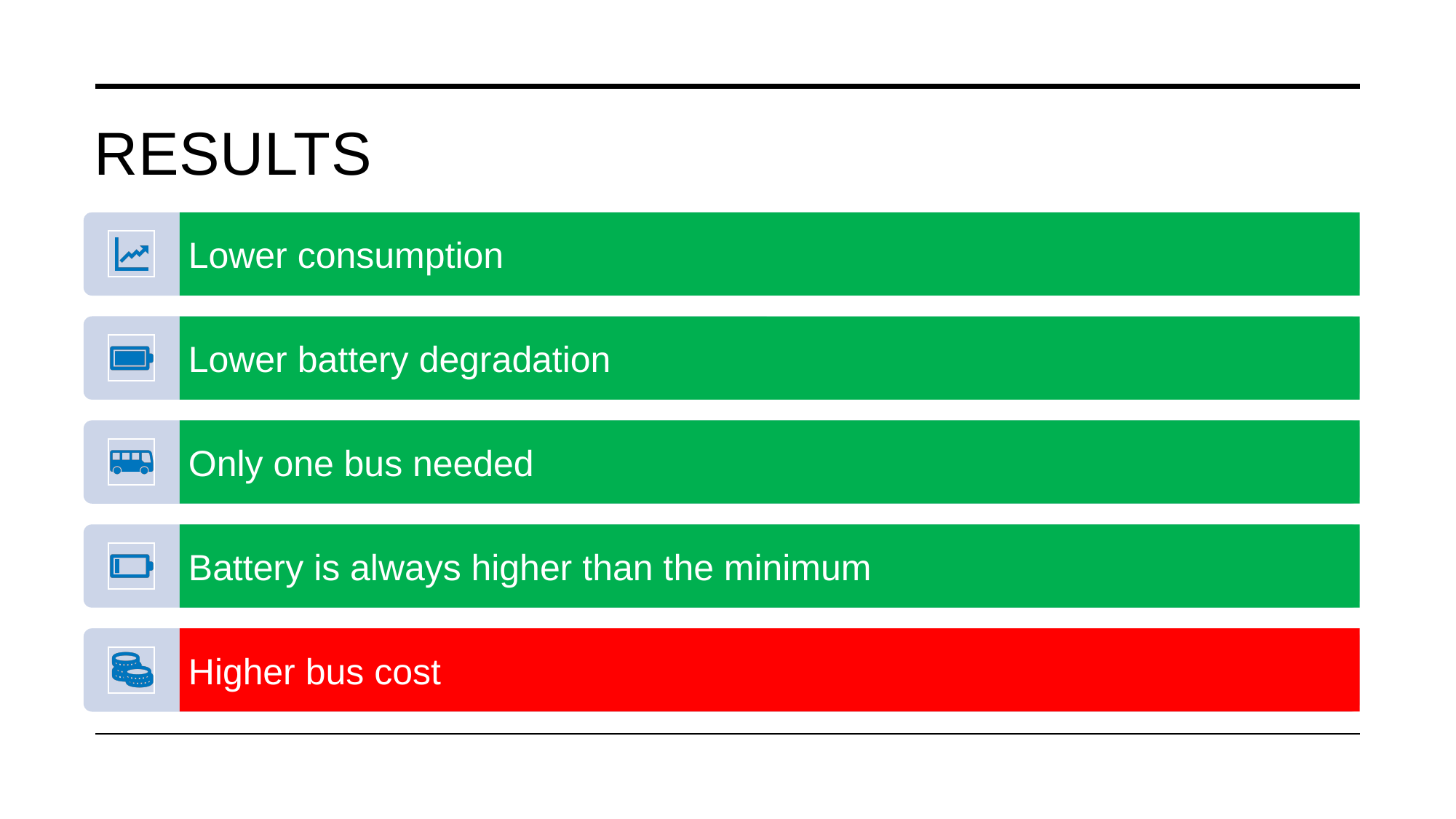

# Results
Lower consumption
Lower battery degradation
Only one bus needed
Battery is always higher than the minimum
Higher bus cost